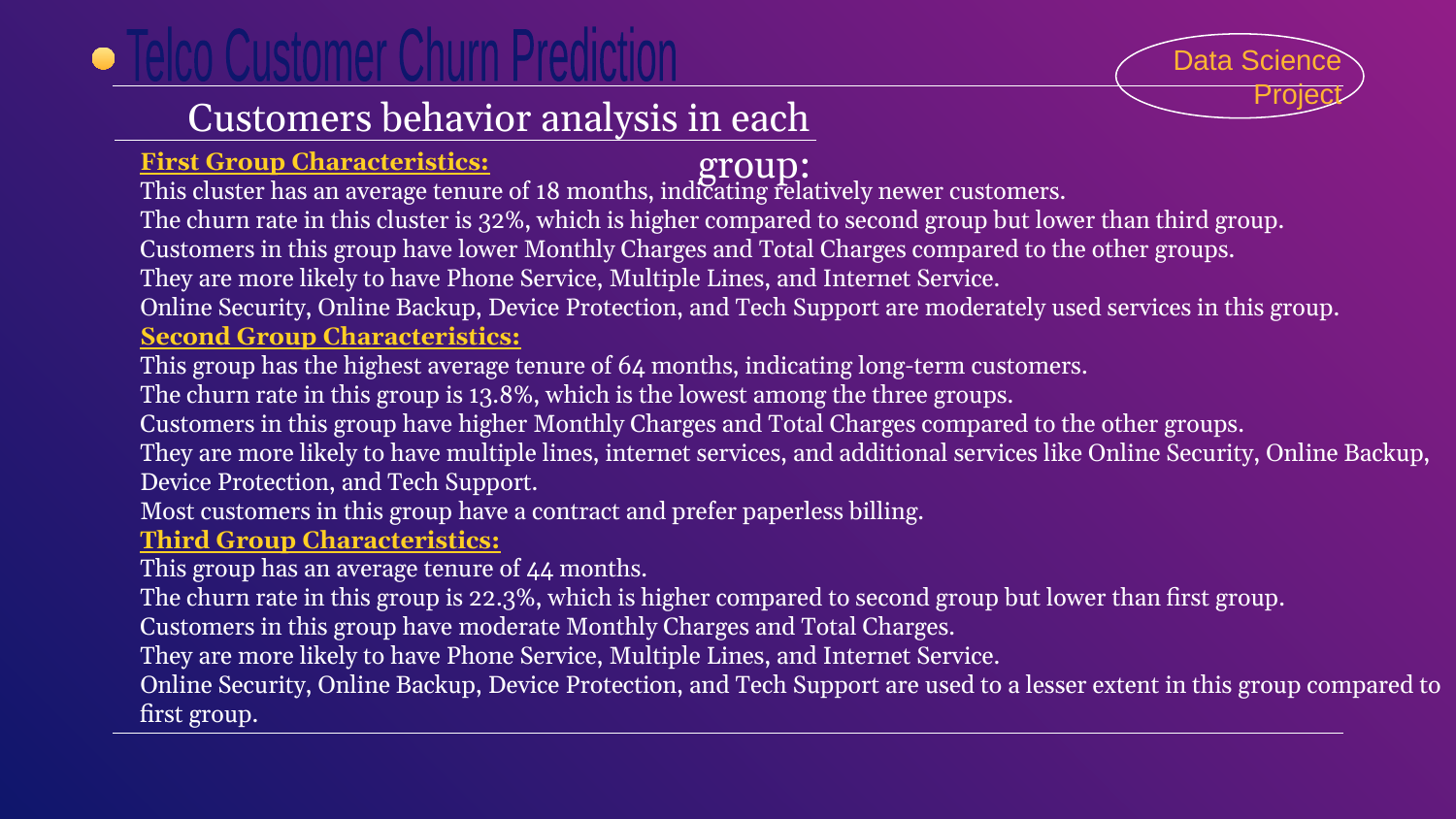

Telco Customer Churn Prediction
Data Science Project

# Customers behavior analysis in each group:

First Group Characteristics:
This cluster has an average tenure of 18 months, indicating relatively newer customers.
The churn rate in this cluster is 32%, which is higher compared to second group but lower than third group.
Customers in this group have lower Monthly Charges and Total Charges compared to the other groups.
They are more likely to have Phone Service, Multiple Lines, and Internet Service.
Online Security, Online Backup, Device Protection, and Tech Support are moderately used services in this group.
Second Group Characteristics:
This group has the highest average tenure of 64 months, indicating long-term customers.
The churn rate in this group is 13.8%, which is the lowest among the three groups.
Customers in this group have higher Monthly Charges and Total Charges compared to the other groups.
They are more likely to have multiple lines, internet services, and additional services like Online Security, Online Backup, Device Protection, and Tech Support.
Most customers in this group have a contract and prefer paperless billing.
Third Group Characteristics:
This group has an average tenure of 44 months.
The churn rate in this group is 22.3%, which is higher compared to second group but lower than first group.
Customers in this group have moderate Monthly Charges and Total Charges.
They are more likely to have Phone Service, Multiple Lines, and Internet Service.
Online Security, Online Backup, Device Protection, and Tech Support are used to a lesser extent in this group compared to first group.